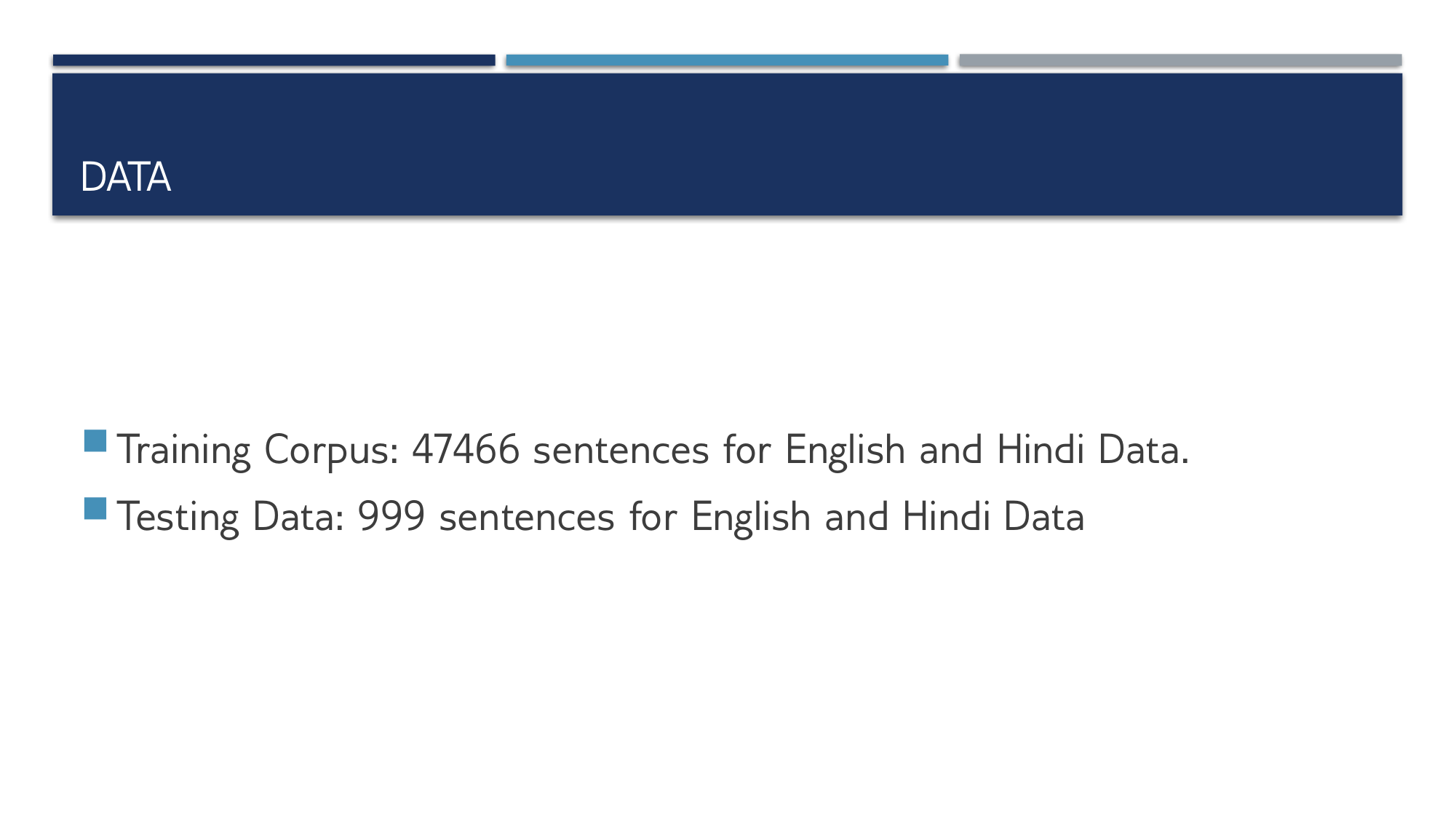

# DATA
Training Corpus: 47466 sentences for English and Hindi Data.
Testing Data: 999 sentences for English and Hindi Data